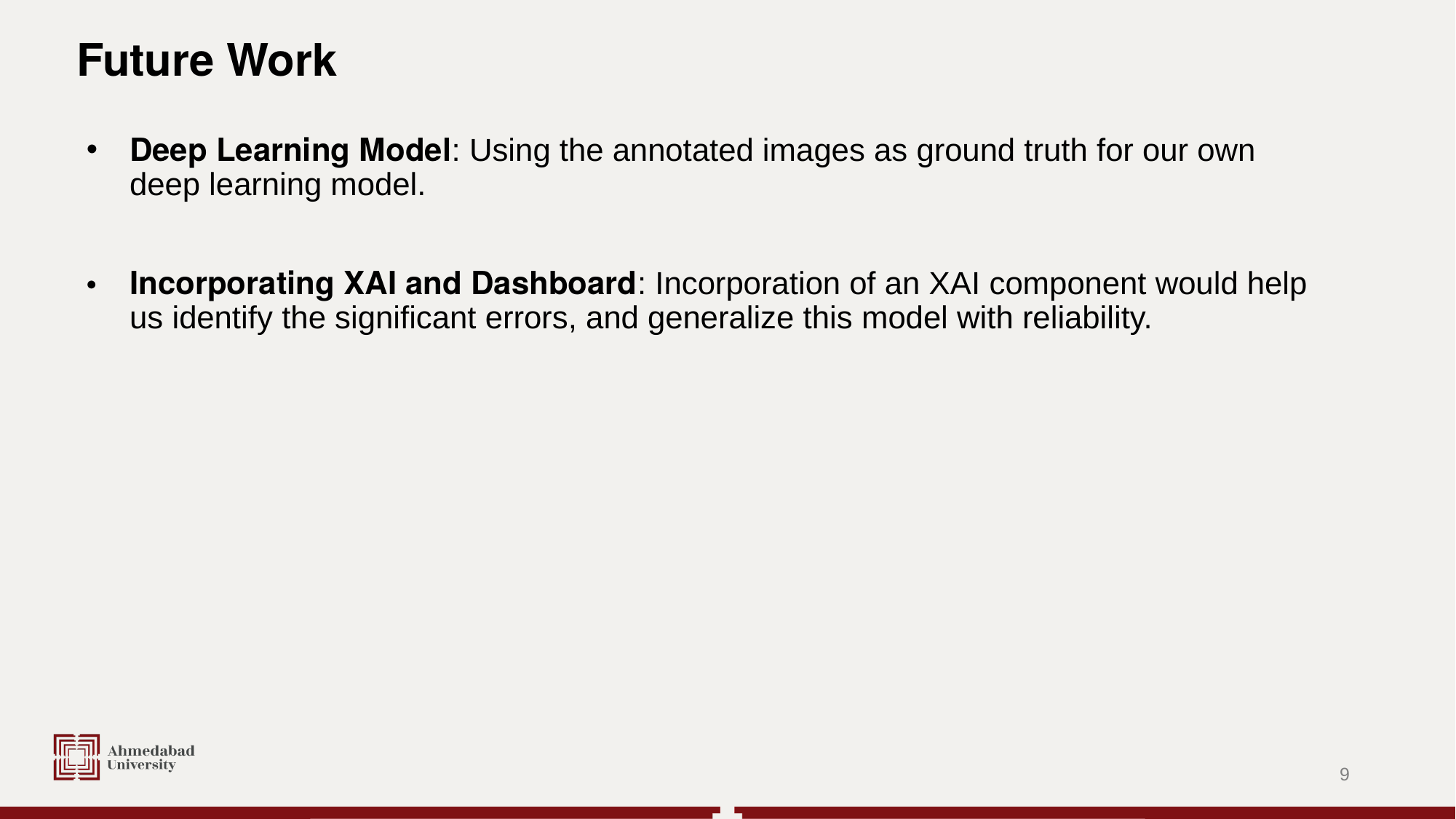

# Future Work
Deep Learning Model: Using the annotated images as ground truth for our own deep learning model.

Incorporating XAI and Dashboard: Incorporation of an XAI component would help us identify the significant errors, and generalize this model with reliability.
9